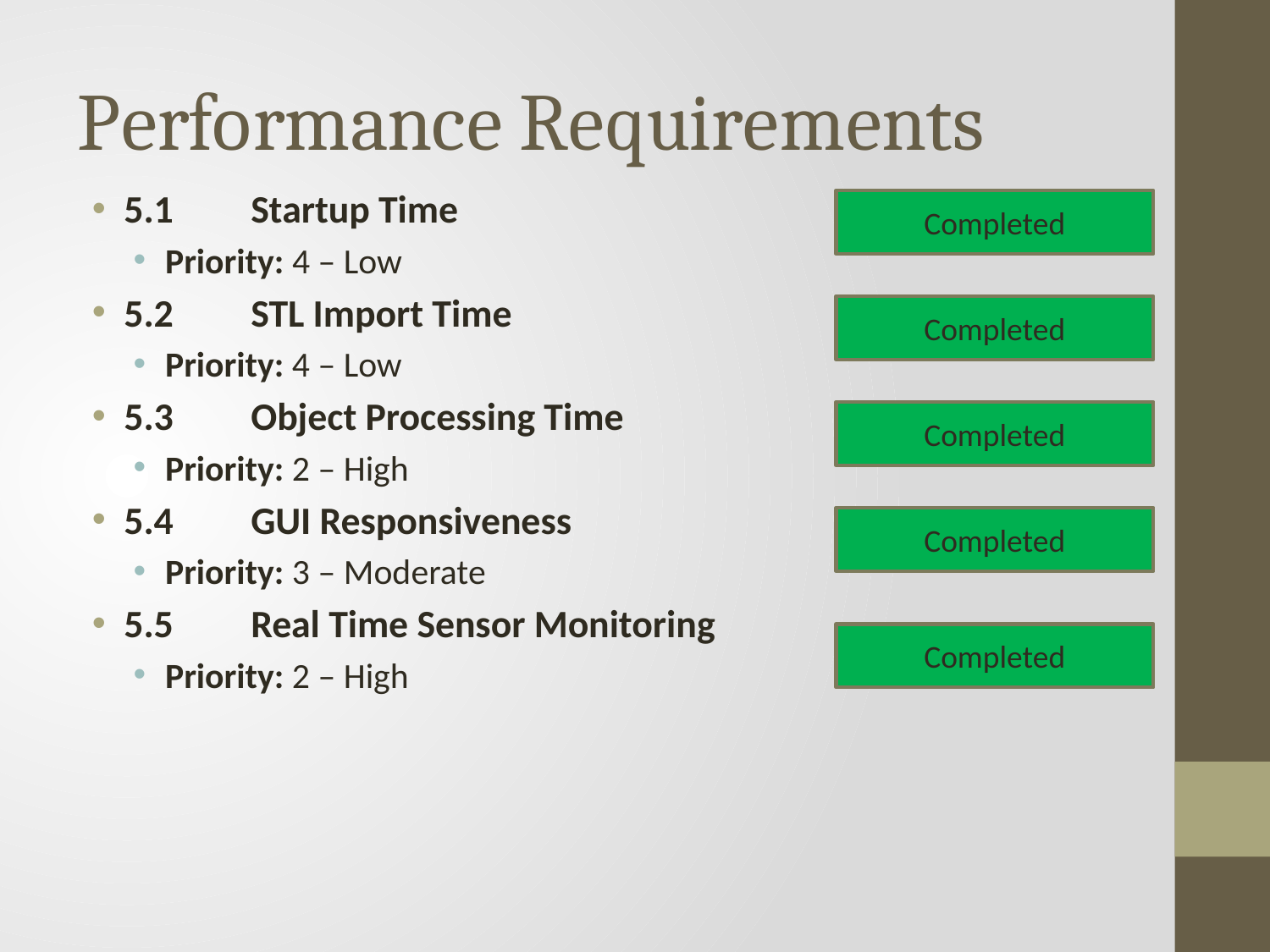

# Performance Requirements
5.1	Startup Time
Priority: 4 – Low
5.2	STL Import Time
Priority: 4 – Low
5.3	Object Processing Time
Priority: 2 – High
5.4	GUI Responsiveness
Priority: 3 – Moderate
5.5	Real Time Sensor Monitoring
Priority: 2 – High

Completed
Completed
Completed
Completed
Completed